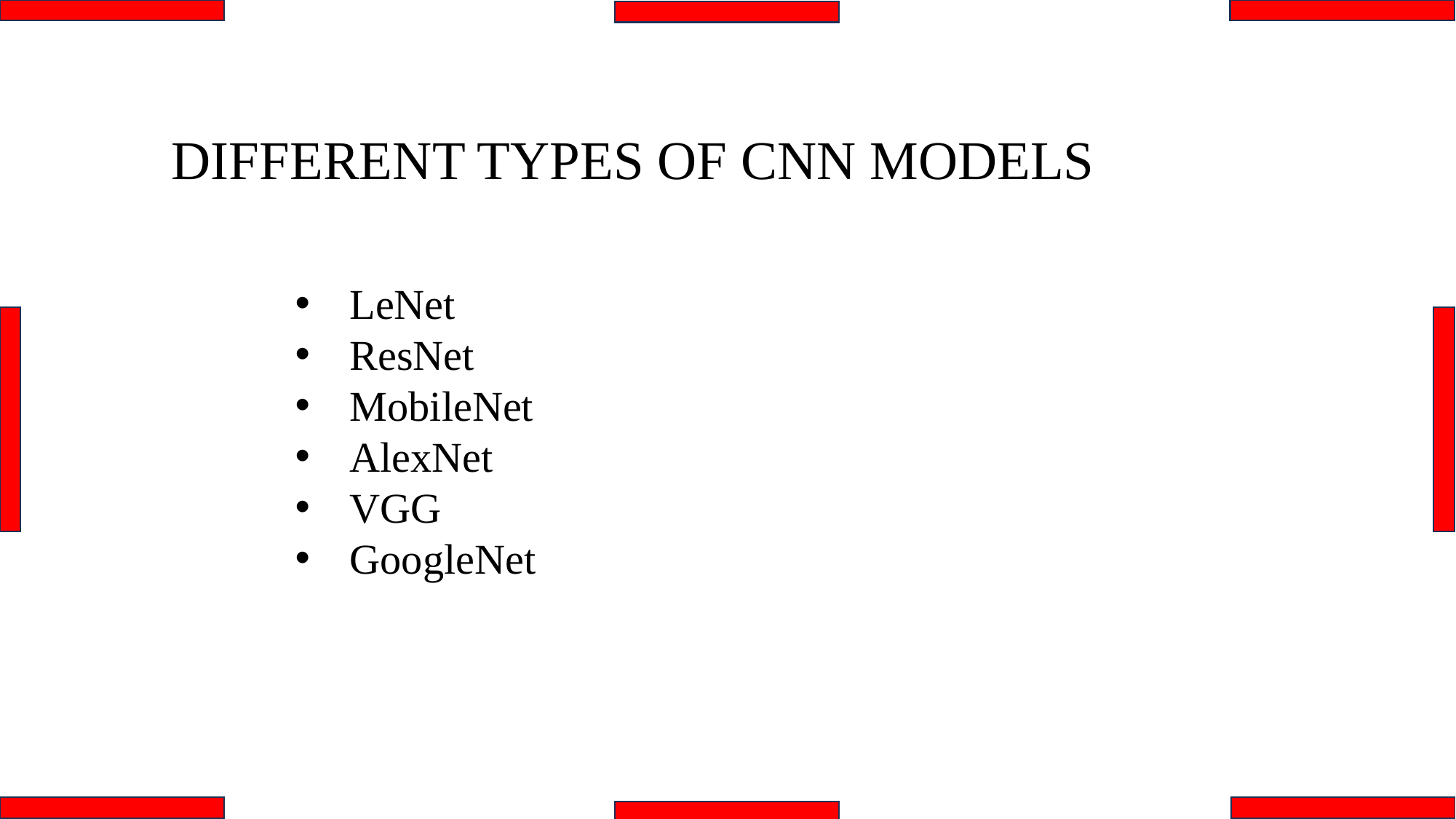

DIFFERENT TYPES OF CNN MODELS
LeNet
ResNet
MobileNet
AlexNet
VGG
GoogleNet